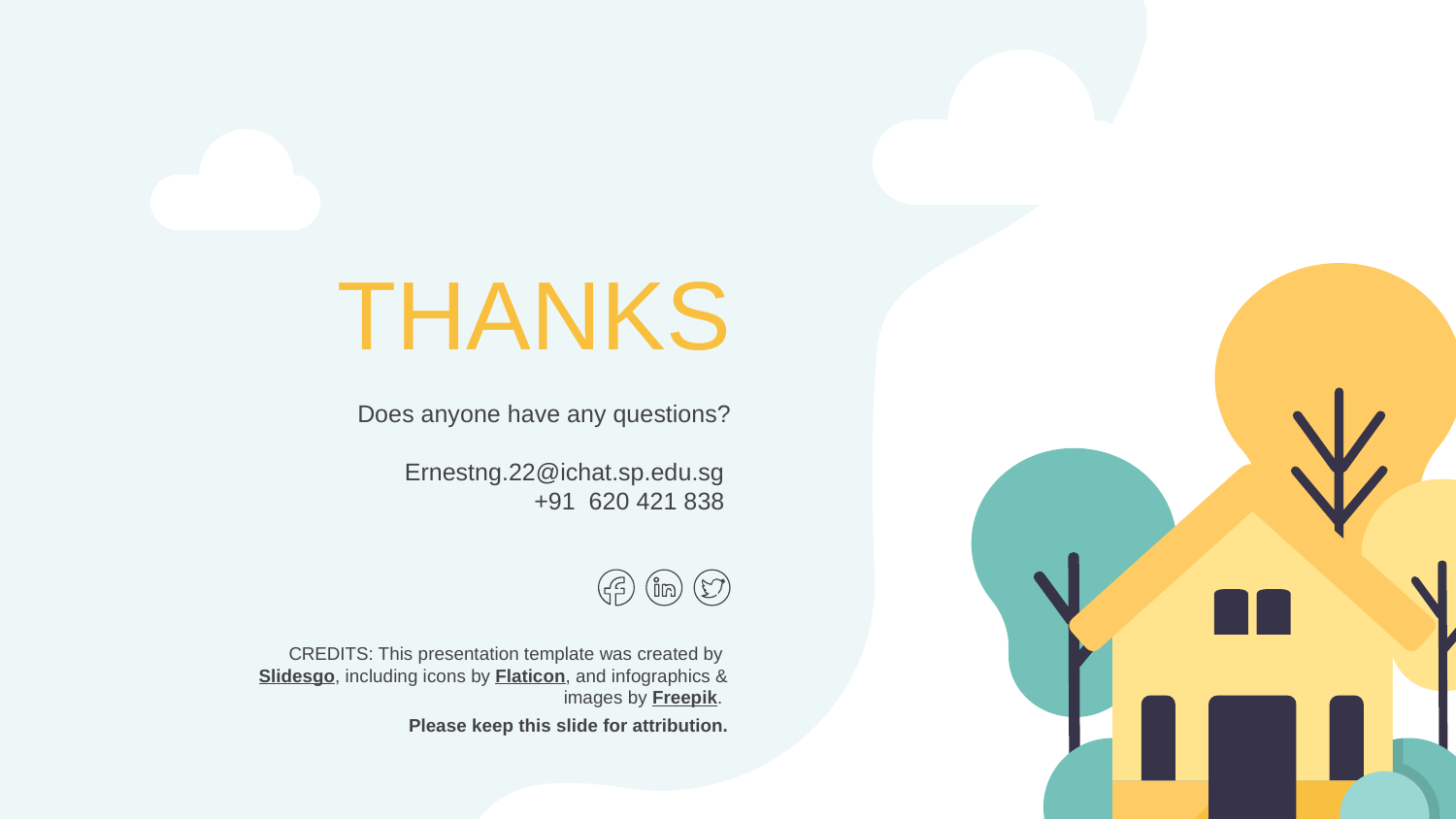

# THANKS

Does anyone have any questions?

Ernestng.22@ichat.sp.edu.sg
+91  620 421 838